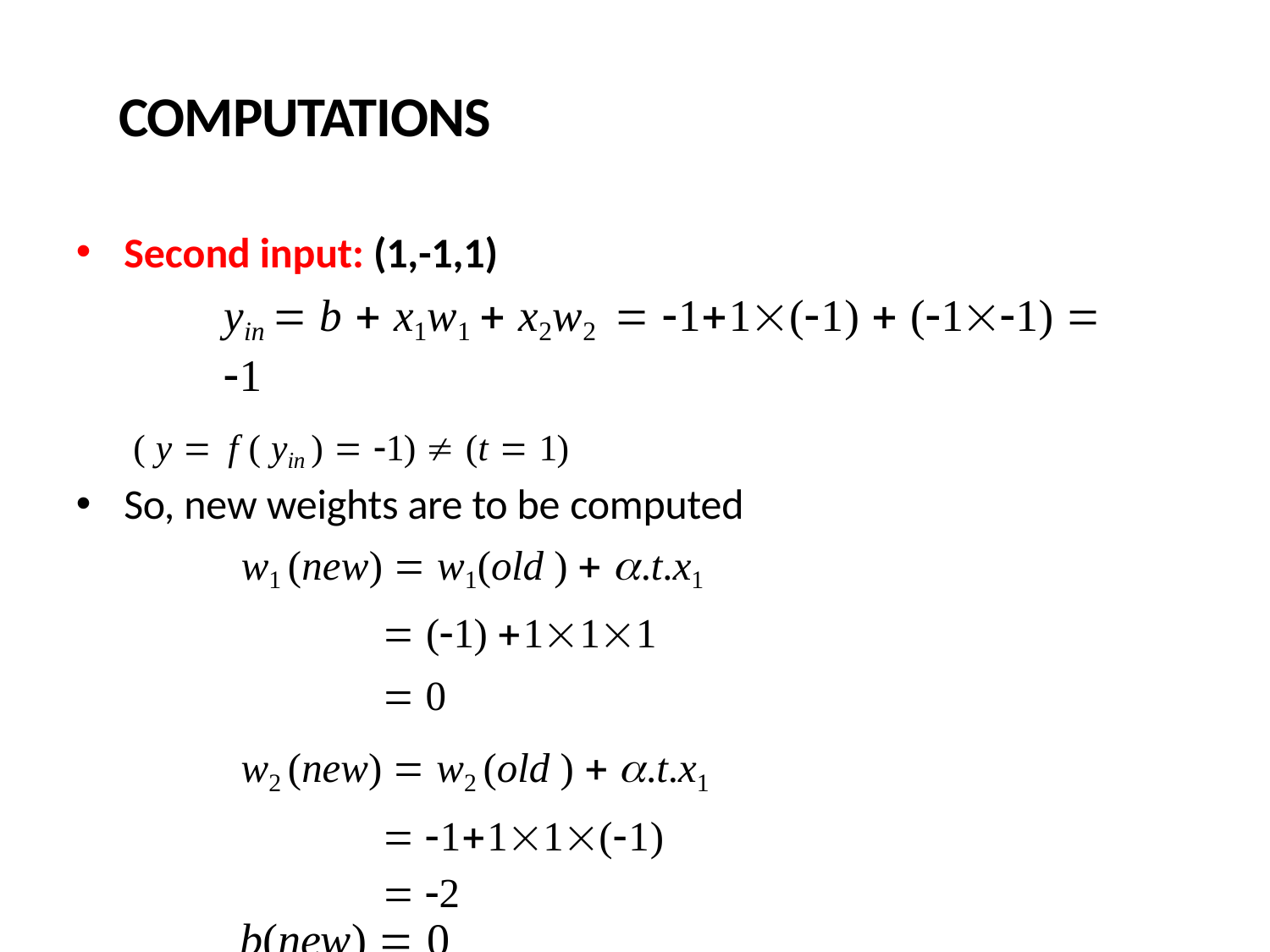

# COMPUTATIONS
Second input: (1,-1,1)
yin = b + x1w1 + x2w2 = −1+1×(−1) + (−1×−1) = −1
( y = f ( yin ) = −1) ≠ (t = 1)
So, new weights are to be computed
w1 (new) = w1(old ) + α.t.x1
= (−1) +1×1×1
= 0
w2 (new) = w2 (old ) + α.t.x1
= −1+1×1×(−1)
= −2
b(new) = 0